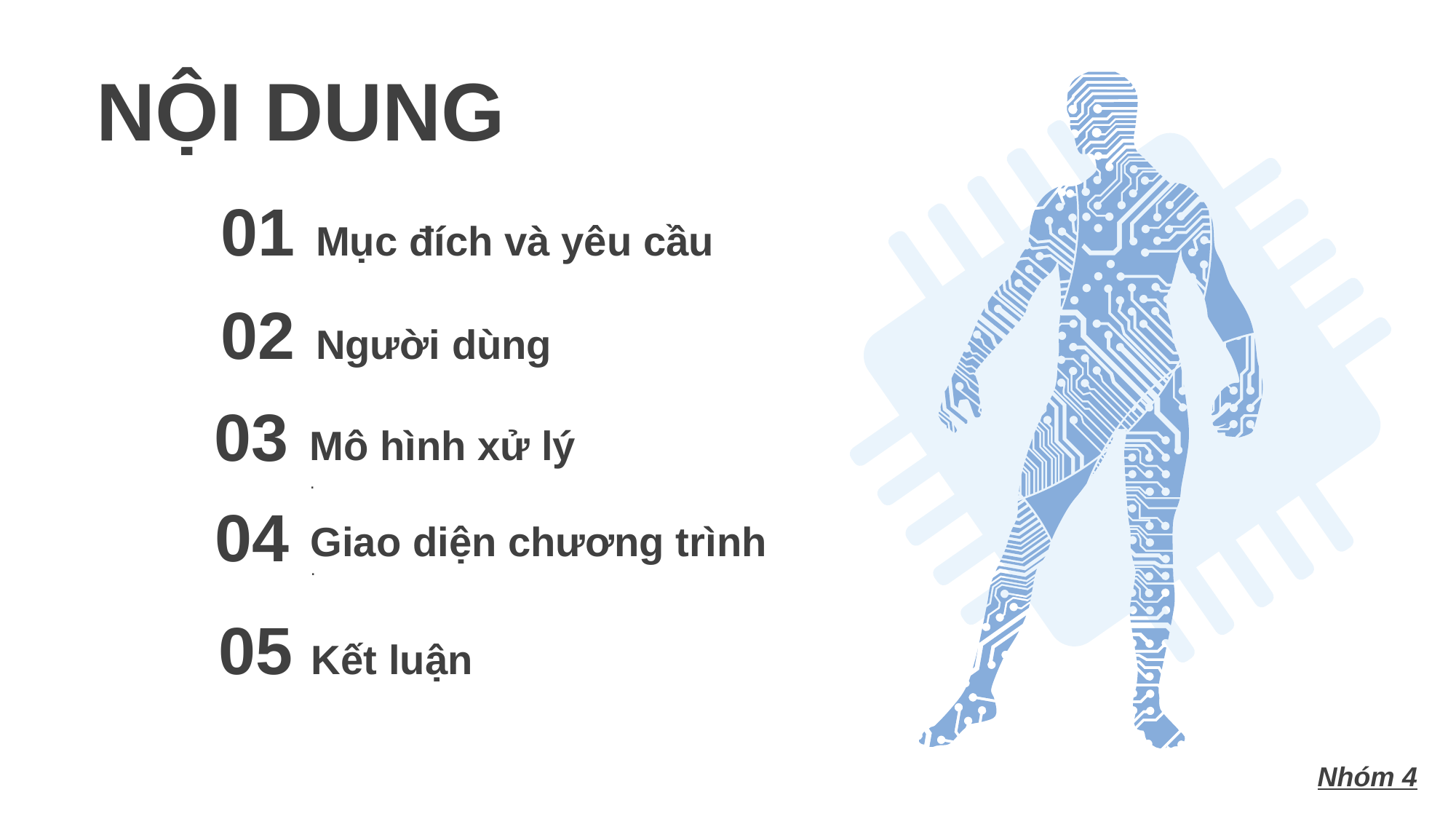

NỘI DUNG

01
Mục đích và yêu cầu

02
Người dùng

03
Mô hình xử lý

.
04
Giao diện chương trình

.
05 Kết luận

Nhóm 4